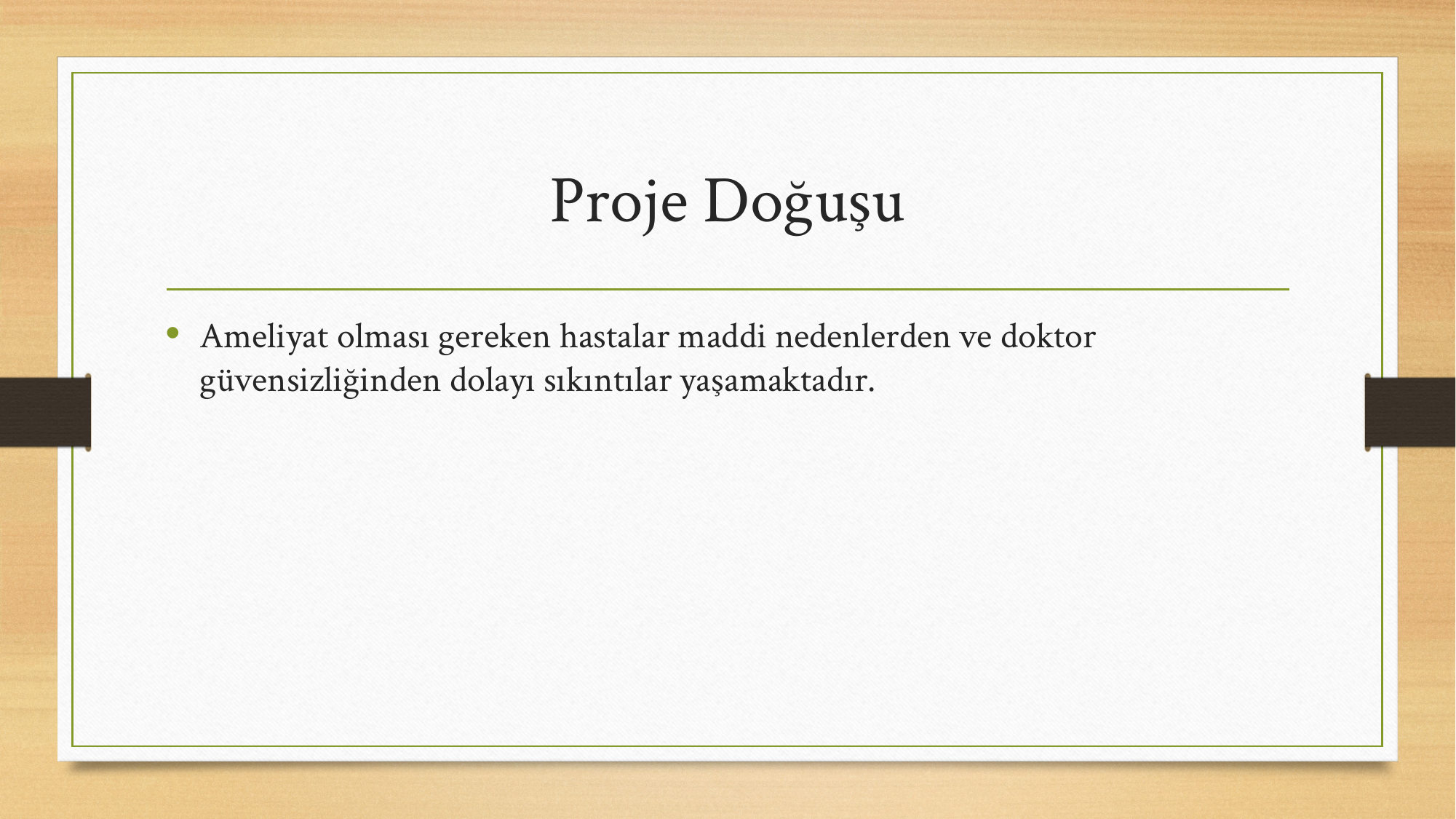

# Proje Doğuşu
Ameliyat olması gereken hastalar maddi nedenlerden ve doktor güvensizliğinden dolayı sıkıntılar yaşamaktadır.